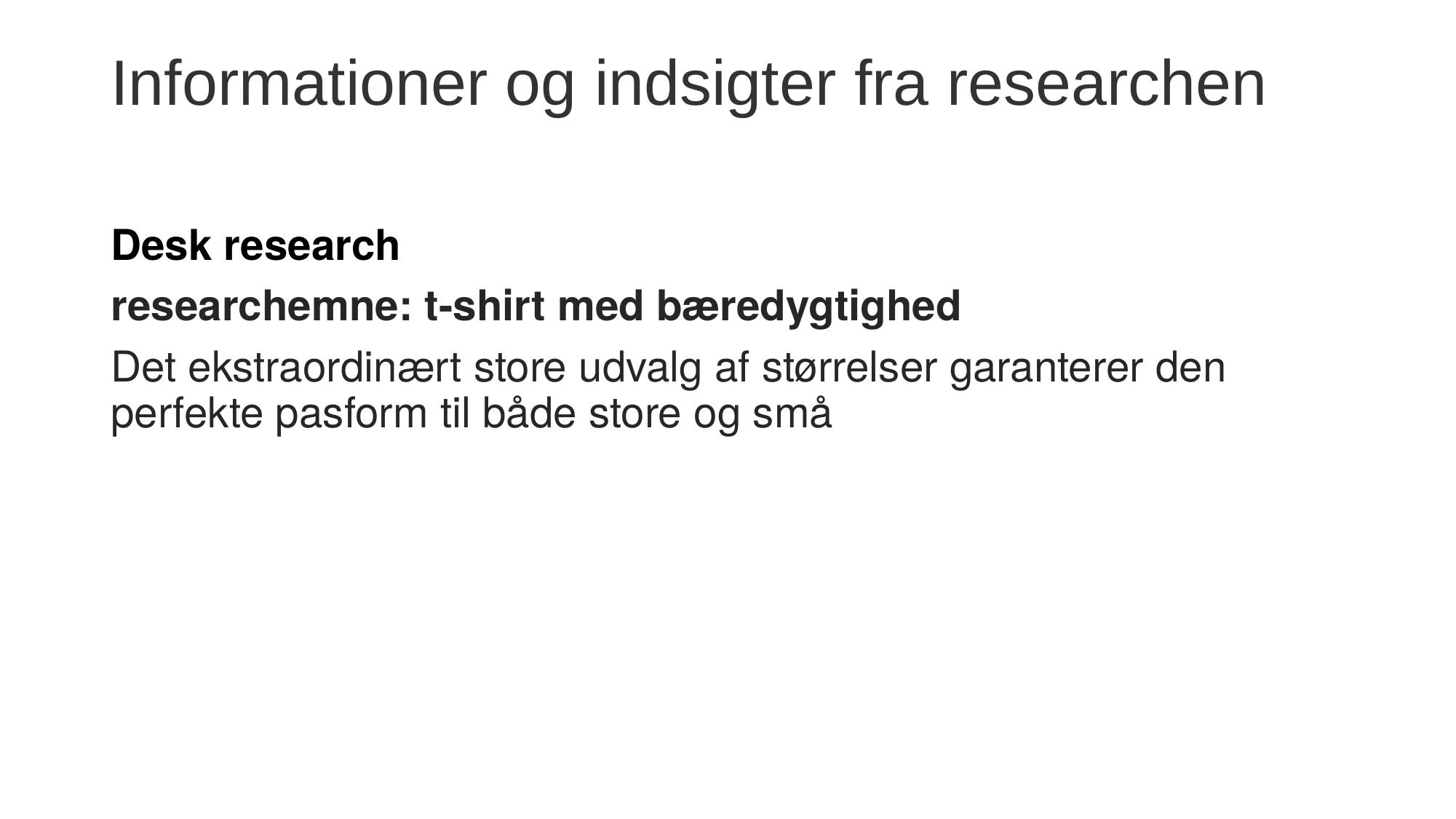

# Informationer og indsigter fra researchen
Desk research
researchemne: t-shirt med bæredygtighed
Det ekstraordinært store udvalg af størrelser garanterer den perfekte pasform til både store og små